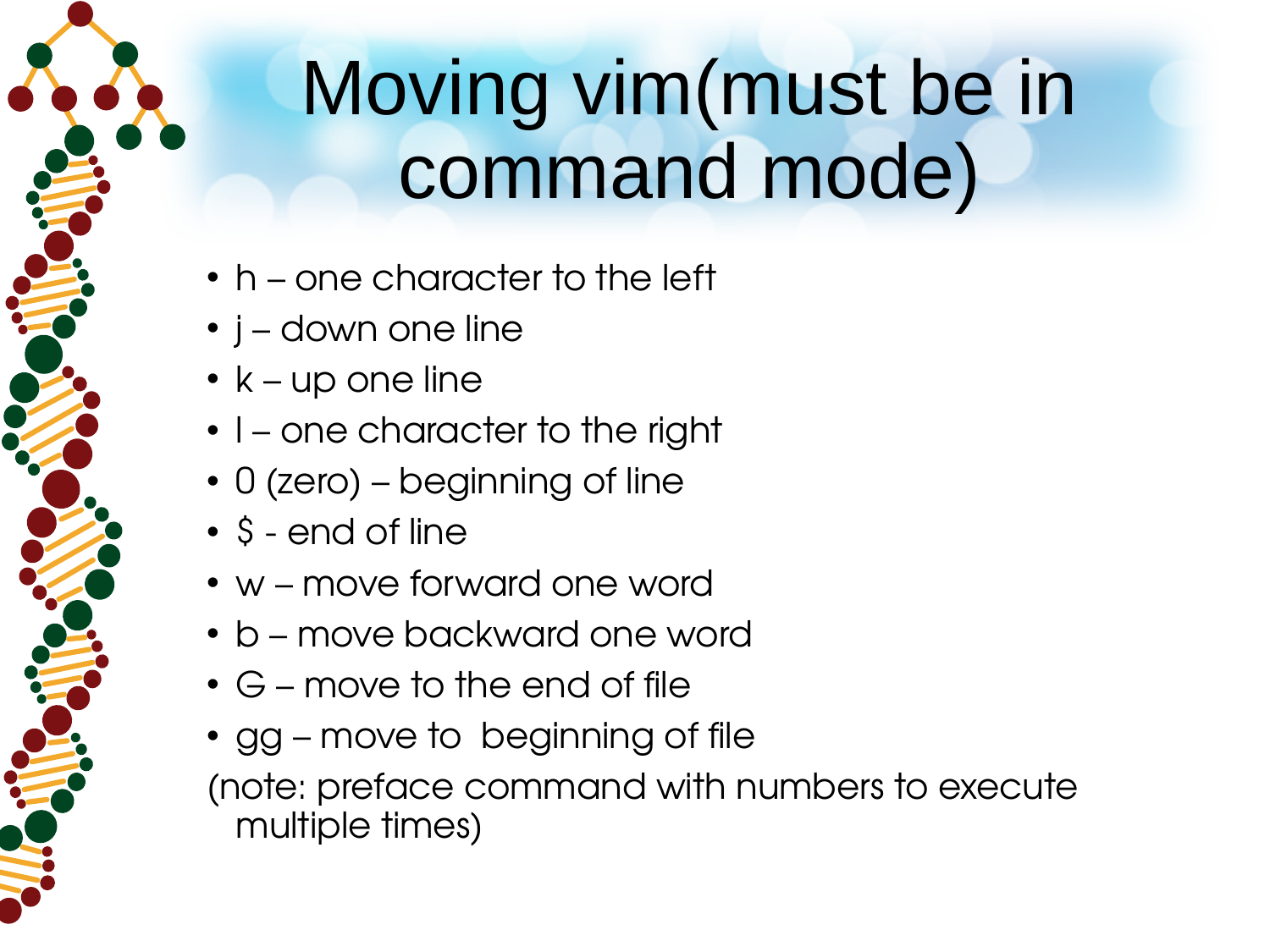

# Moving vim(must be in command mode)
h – one character to the left
j – down one line
k – up one line
l – one character to the right
0 (zero) – beginning of line
$ - end of line
w – move forward one word
b – move backward one word
G – move to the end of file
gg – move to  beginning of file
(note: preface command with numbers to execute multiple times)